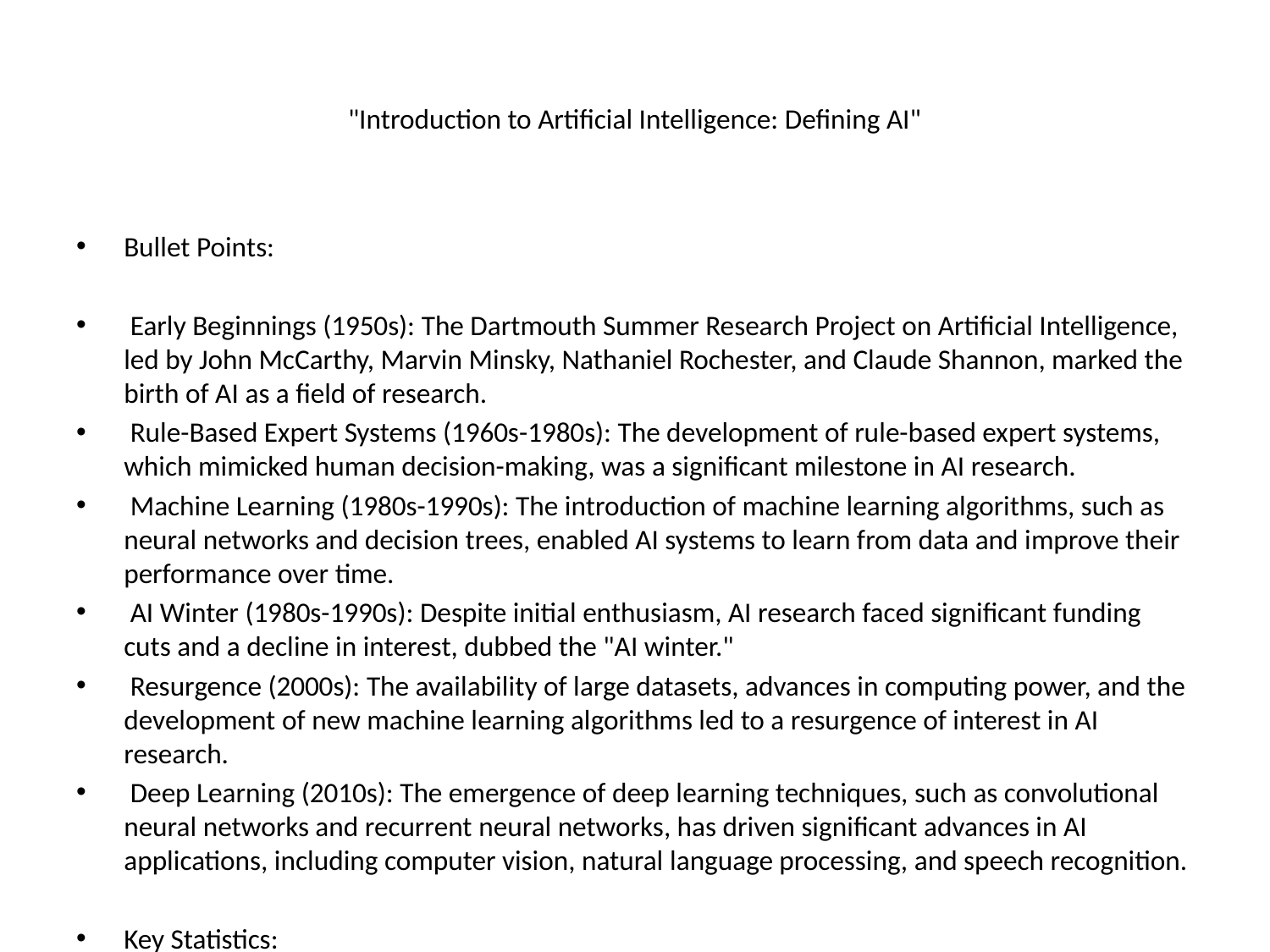

# "Introduction to Artificial Intelligence: Defining AI"
Bullet Points:

 Early Beginnings (1950s): The Dartmouth Summer Research Project on Artificial Intelligence, led by John McCarthy, Marvin Minsky, Nathaniel Rochester, and Claude Shannon, marked the birth of AI as a field of research.
 Rule-Based Expert Systems (1960s-1980s): The development of rule-based expert systems, which mimicked human decision-making, was a significant milestone in AI research.
 Machine Learning (1980s-1990s): The introduction of machine learning algorithms, such as neural networks and decision trees, enabled AI systems to learn from data and improve their performance over time.
 AI Winter (1980s-1990s): Despite initial enthusiasm, AI research faced significant funding cuts and a decline in interest, dubbed the "AI winter."
 Resurgence (2000s): The availability of large datasets, advances in computing power, and the development of new machine learning algorithms led to a resurgence of interest in AI research.
 Deep Learning (2010s): The emergence of deep learning techniques, such as convolutional neural networks and recurrent neural networks, has driven significant advances in AI applications, including computer vision, natural language processing, and speech recognition.

Key Statistics:

 The global AI market is projected to reach $190 billion by 2025, growing at a CAGR of 38.1% from 2020 to 2025.
 61% of businesses have already implemented AI solutions, while 22% plan to do so in the next two years.
 The top AI applications in business include chatbots, predictive maintenance, and process automation.

Current State:

 Narrow or Weak AI: Most current AI systems are narrow or weak, designed to perform a specific task, such as image recognition or language translation.
 General or Strong AI: Researchers are working towards developing general or strong AI, which would possess human-like intelligence and reasoning capabilities.
 Ethics and Governance: As AI becomes increasingly pervasive, concerns around ethics, bias, and governance are growing, highlighting the need for responsible AI development and deployment.

Key Takeaways:

 AI has a rich history, with significant milestones and setbacks.
 The current state of AI is characterized by narrow or weak AI, with ongoing research towards general or strong AI.
 Businesses are increasingly adopting AI solutions, with a focus on applications such as chatbots, predictive maintenance, and process automation.